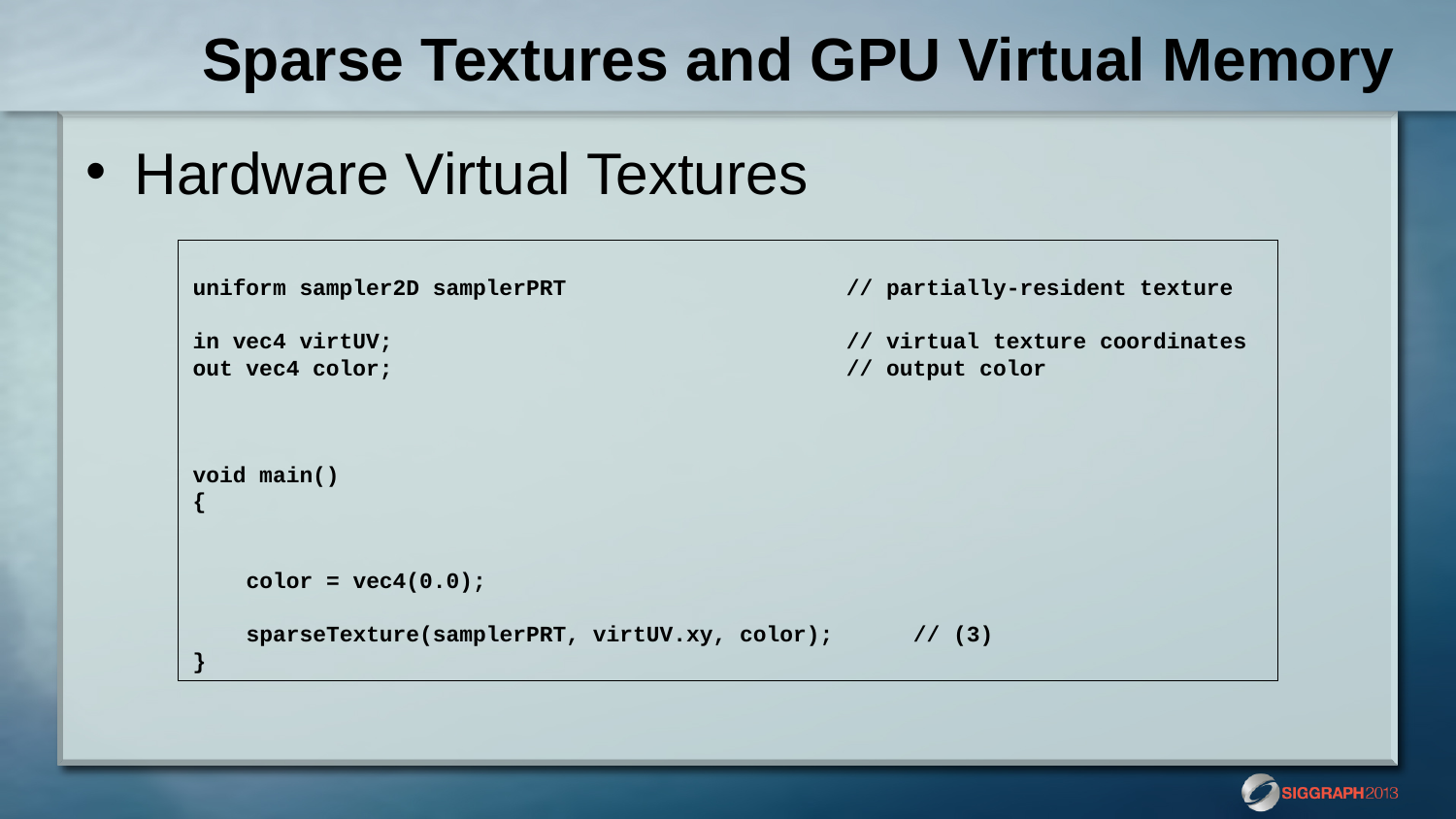

# Sparse Textures and GPU Virtual Memory
Hardware Virtual Textures

uniform sampler2D samplerPRT                     // partially-resident texture

in vec4 virtUV;                                  // virtual texture coordinates
out vec4 color;                                  // output color

void main()
{

    color = vec4(0.0);

    sparseTexture(samplerPRT, virtUV.xy, color);      // (3)
}